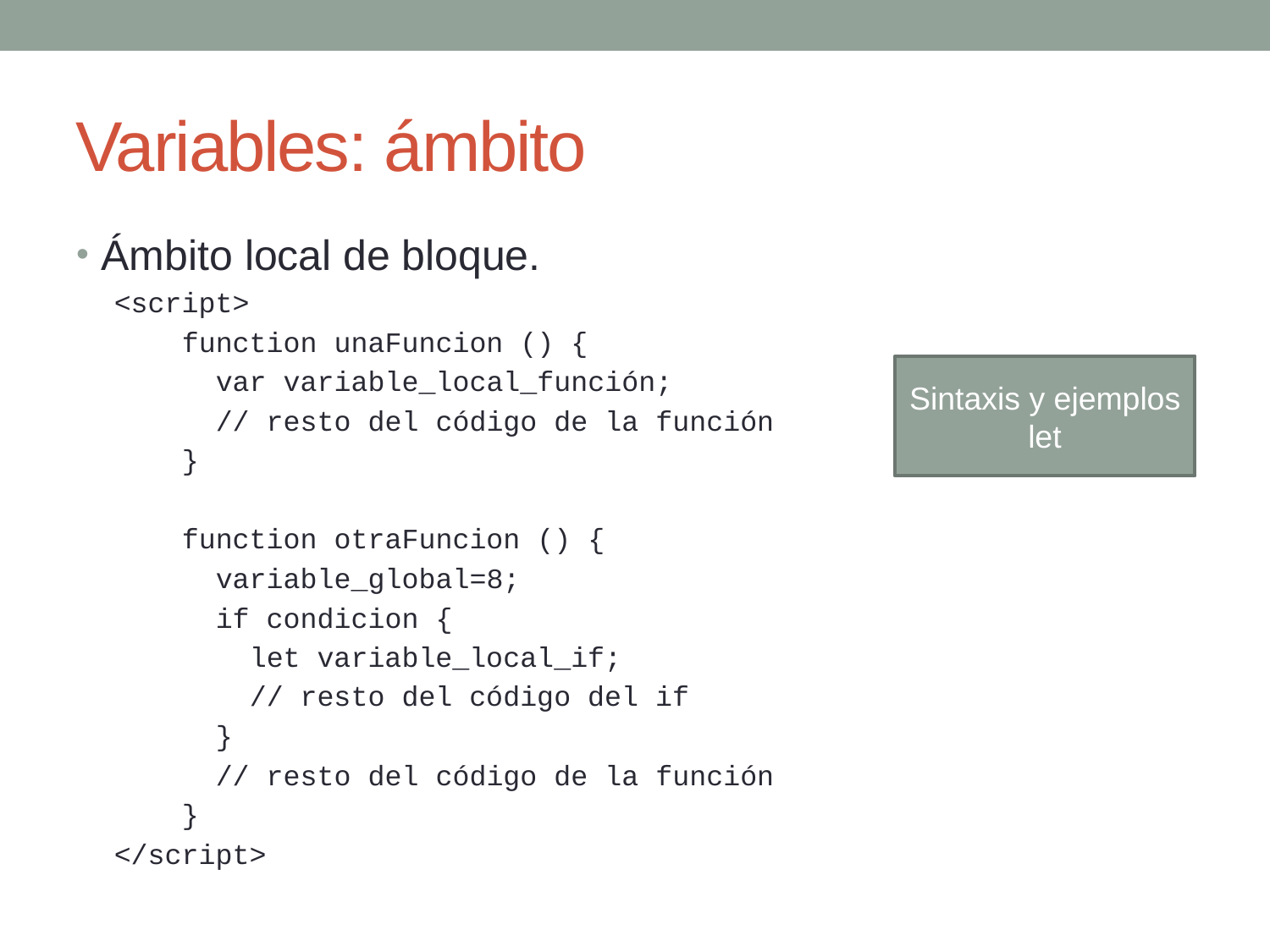

Variables: ámbito
Ámbito local de bloque.
<script>
    function unaFuncion () {
      var variable_local_función;
      // resto del código de la función
    }

    function otraFuncion () {
      variable_global=8;
      if condicion {
        let variable_local_if;
        // resto del código del if
      }
      // resto del código de la función
    }
</script>
Sintaxis y ejemplos let